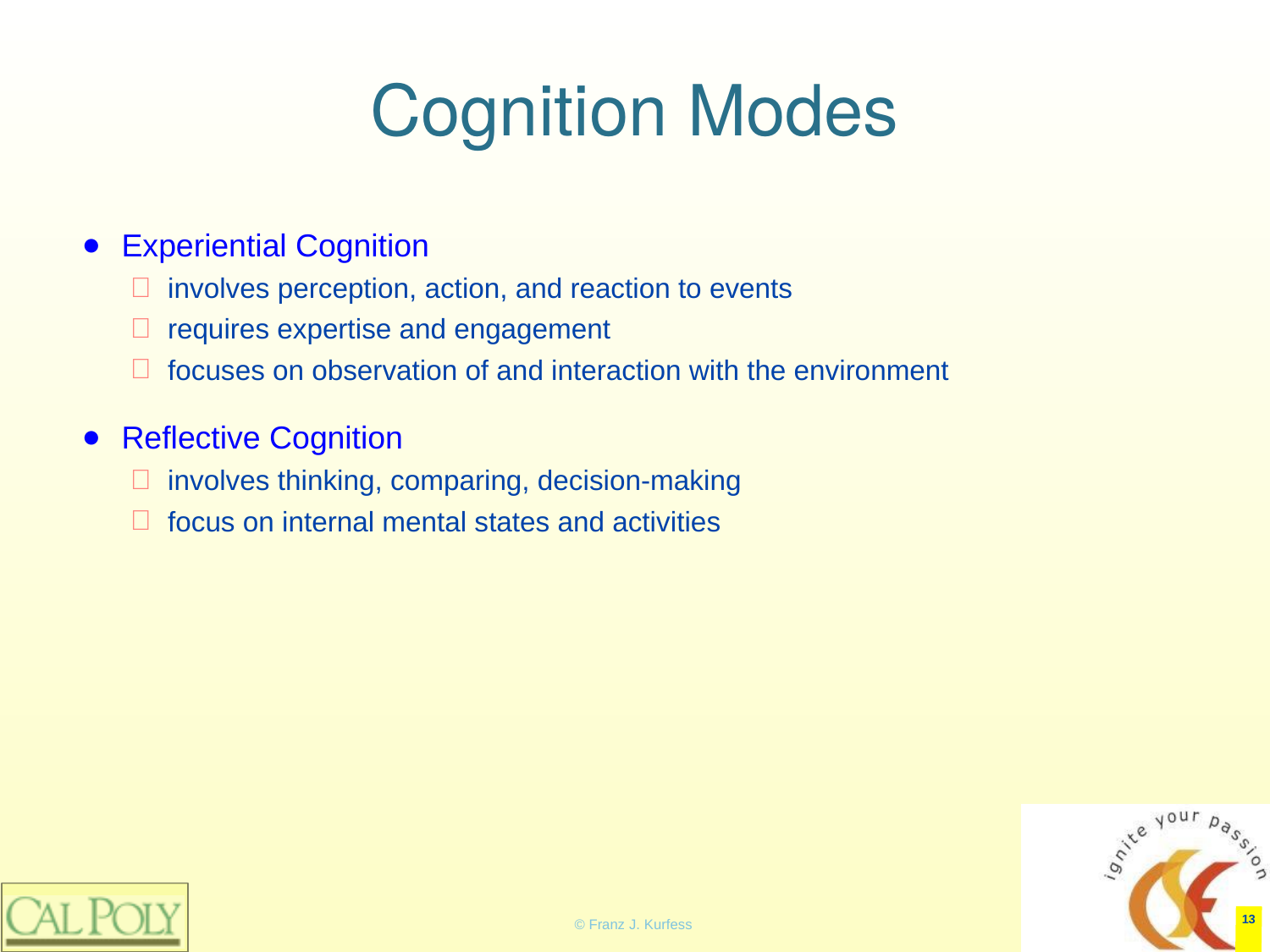

# Cognition Modes
Experiential Cognition
involves perception, action, and reaction to events
requires expertise and engagement
focuses on observation of and interaction with the environment
Reflective Cognition
involves thinking, comparing, decision-making
focus on internal mental states and activities
13